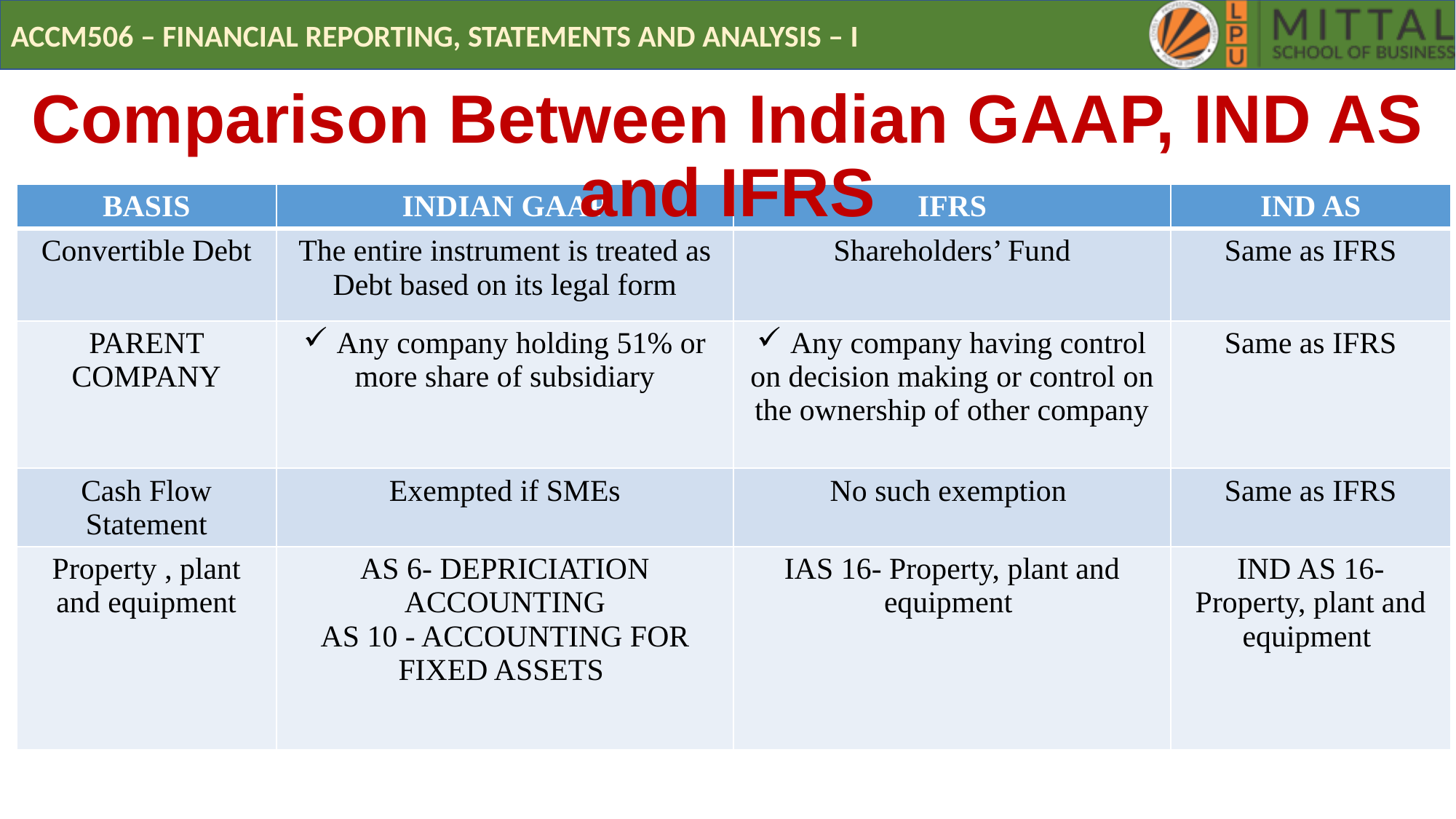

# Comparison Between Indian GAAP, IND AS and IFRS
| BASIS | INDIAN GAAP | IFRS | IND AS |
| --- | --- | --- | --- |
| Convertible Debt | The entire instrument is treated as Debt based on its legal form | Shareholders’ Fund | Same as IFRS |
| PARENT COMPANY | Any company holding 51% or more share of subsidiary | Any company having control on decision making or control on the ownership of other company | Same as IFRS |
| Cash Flow Statement | Exempted if SMEs | No such exemption | Same as IFRS |
| Property , plant and equipment | AS 6- DEPRICIATION ACCOUNTING AS 10 - ACCOUNTING FOR FIXED ASSETS | IAS 16- Property, plant and equipment | IND AS 16- Property, plant and equipment |